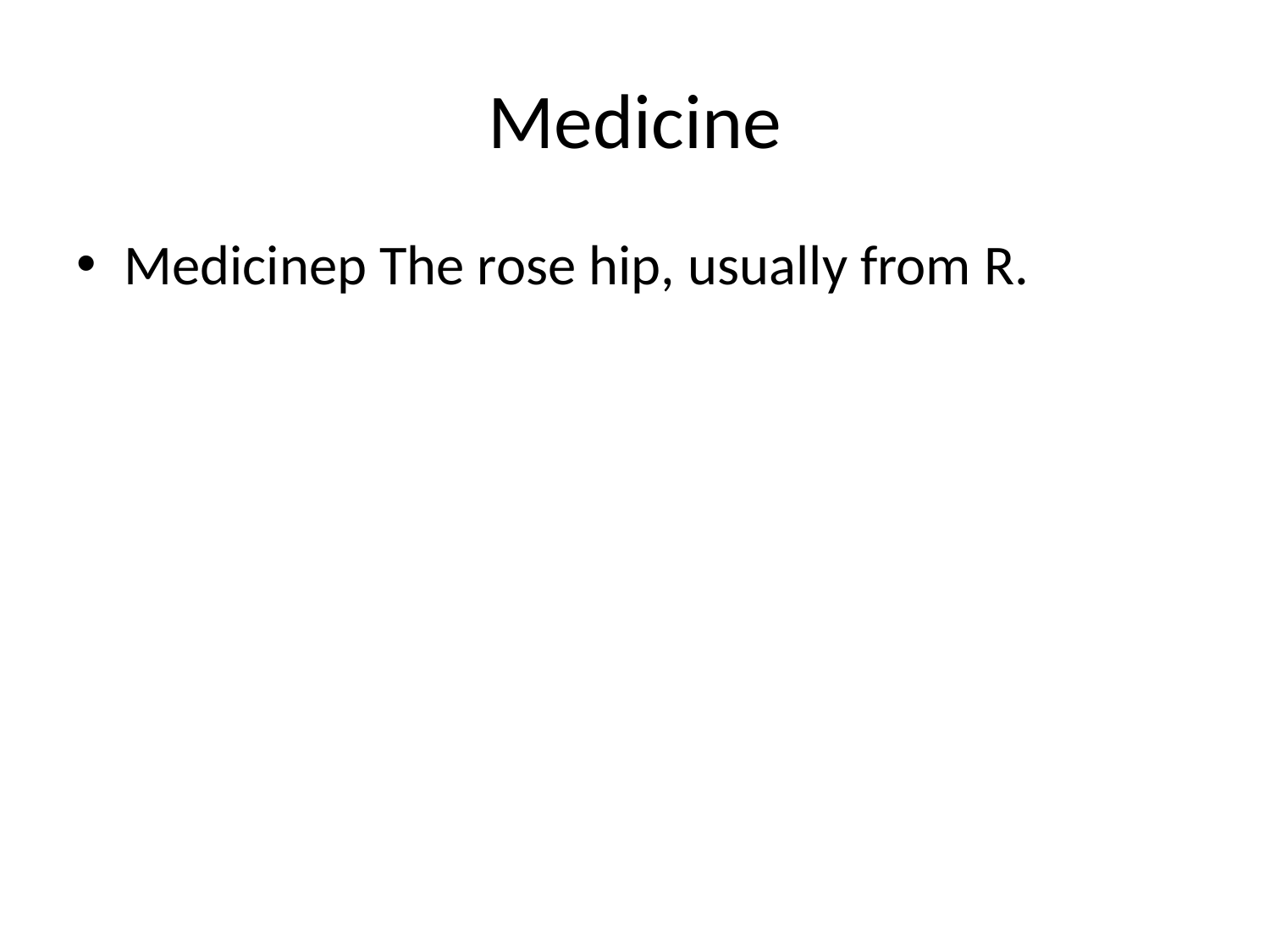

# Medicine
Medicinep The rose hip, usually from R.